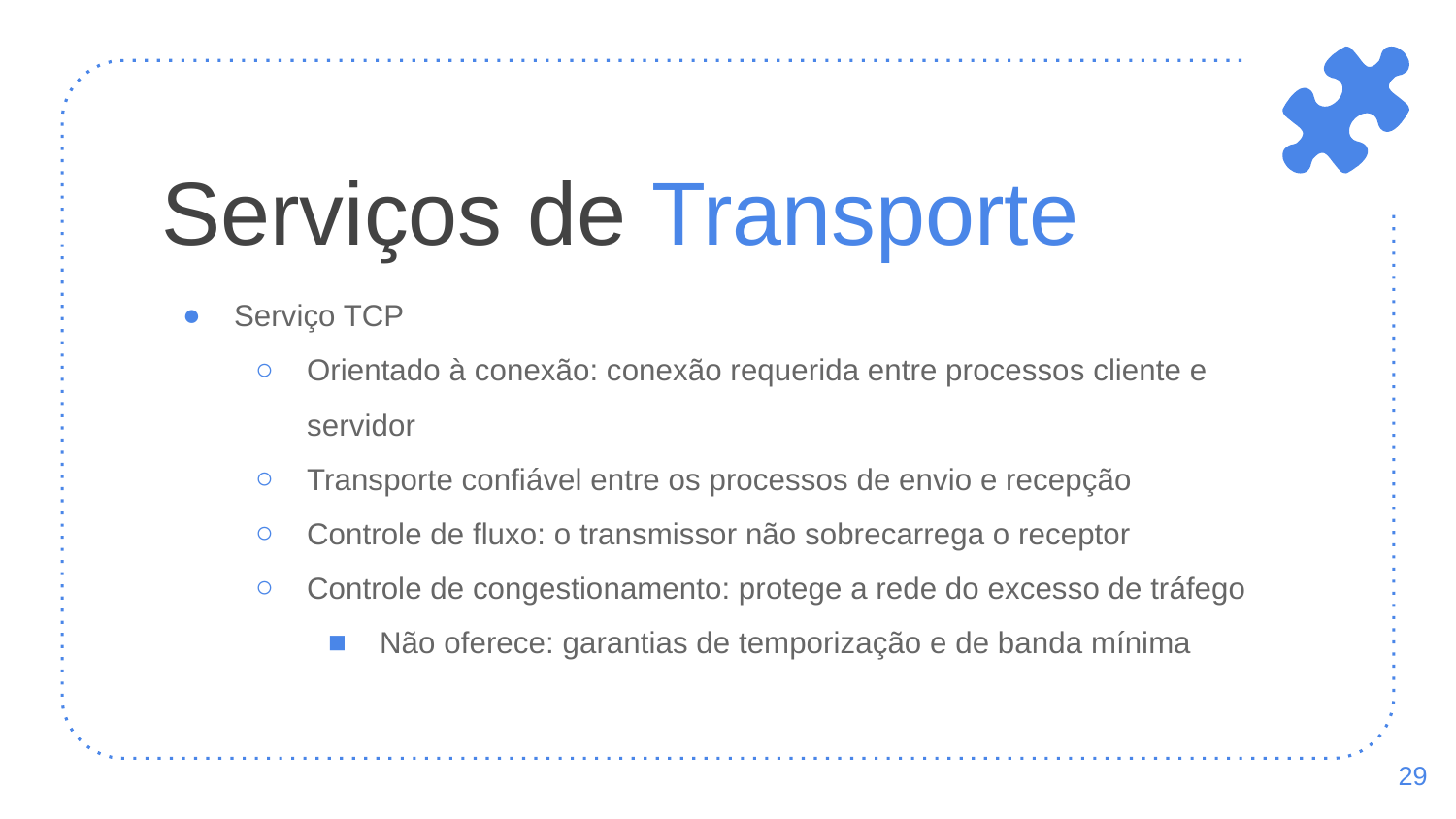

# Serviços de Transporte
Serviço TCP
Orientado à conexão: conexão requerida entre processos cliente e servidor
Transporte confiável entre os processos de envio e recepção
Controle de fluxo: o transmissor não sobrecarrega o receptor
Controle de congestionamento: protege a rede do excesso de tráfego
Não oferece: garantias de temporização e de banda mínima
29